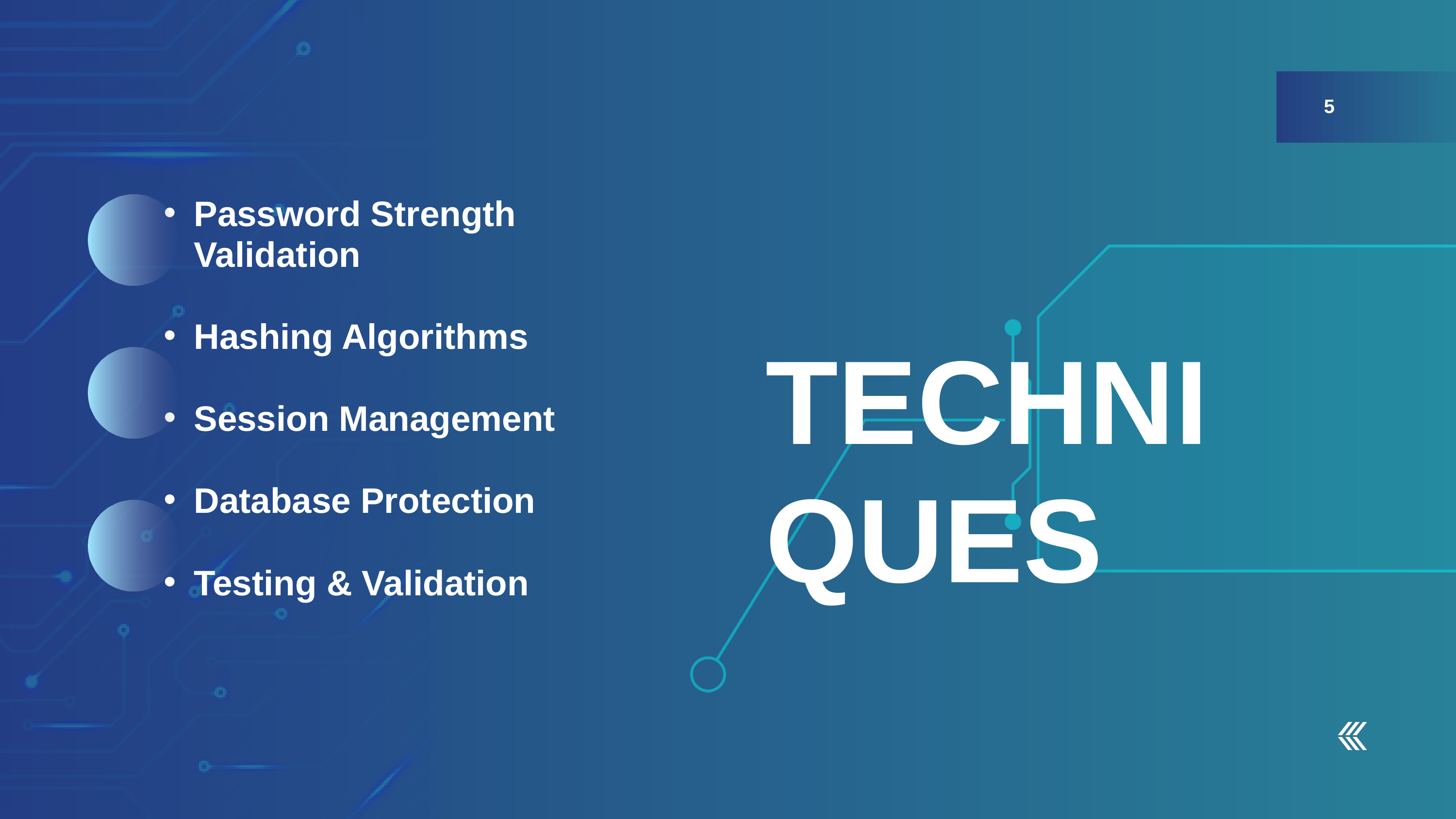

5
Password Strength Validation

Hashing Algorithms

Session Management

Database Protection

Testing & Validation

TECHNIQUES